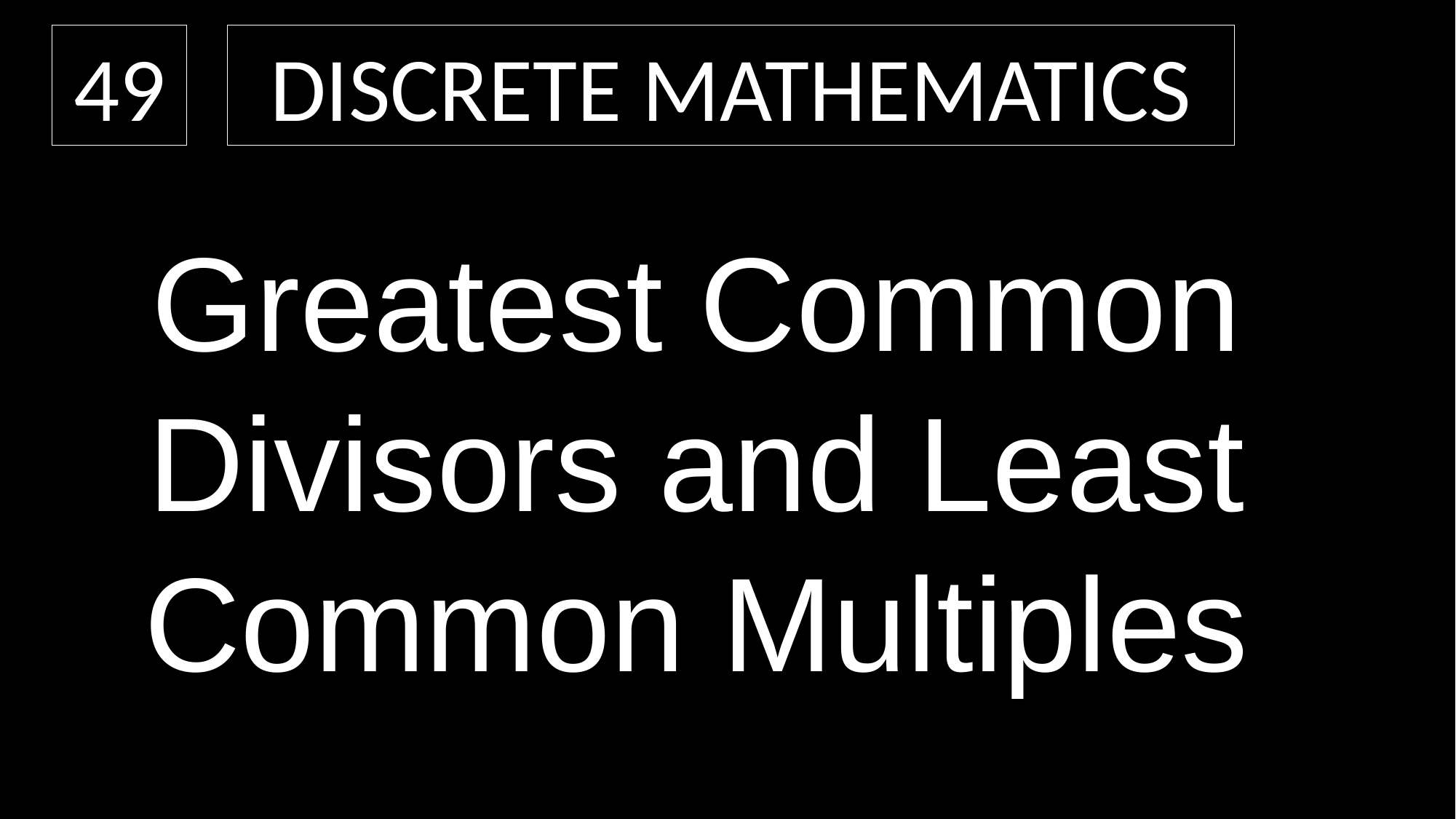

49
Discrete Mathematics
Greatest Common Divisors and Least Common Multiples